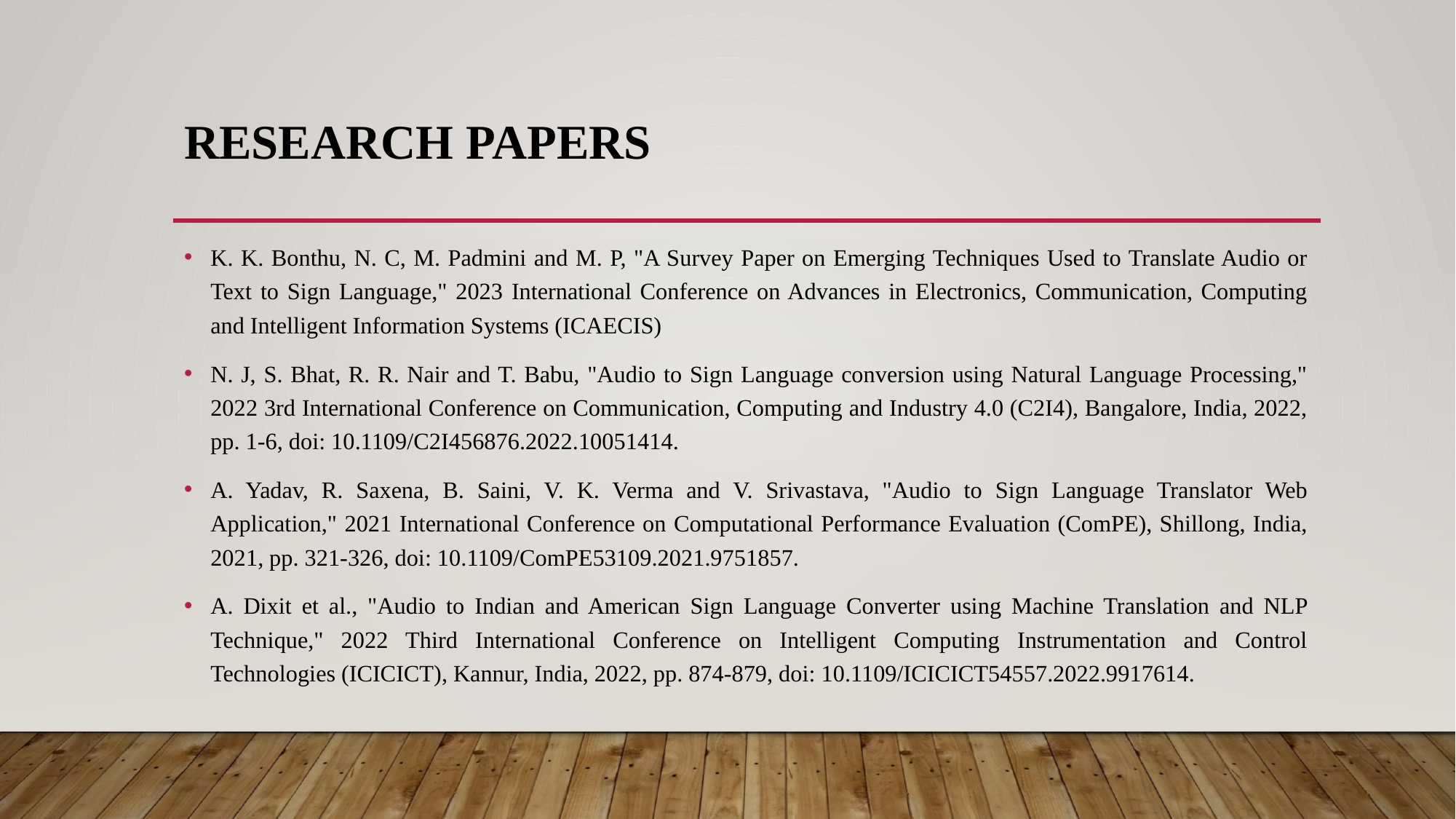

# Research papers
K. K. Bonthu, N. C, M. Padmini and M. P, "A Survey Paper on Emerging Techniques Used to Translate Audio or Text to Sign Language," 2023 International Conference on Advances in Electronics, Communication, Computing and Intelligent Information Systems (ICAECIS)
N. J, S. Bhat, R. R. Nair and T. Babu, "Audio to Sign Language conversion using Natural Language Processing," 2022 3rd International Conference on Communication, Computing and Industry 4.0 (C2I4), Bangalore, India, 2022, pp. 1-6, doi: 10.1109/C2I456876.2022.10051414.
A. Yadav, R. Saxena, B. Saini, V. K. Verma and V. Srivastava, "Audio to Sign Language Translator Web Application," 2021 International Conference on Computational Performance Evaluation (ComPE), Shillong, India, 2021, pp. 321-326, doi: 10.1109/ComPE53109.2021.9751857.
A. Dixit et al., "Audio to Indian and American Sign Language Converter using Machine Translation and NLP Technique," 2022 Third International Conference on Intelligent Computing Instrumentation and Control Technologies (ICICICT), Kannur, India, 2022, pp. 874-879, doi: 10.1109/ICICICT54557.2022.9917614.